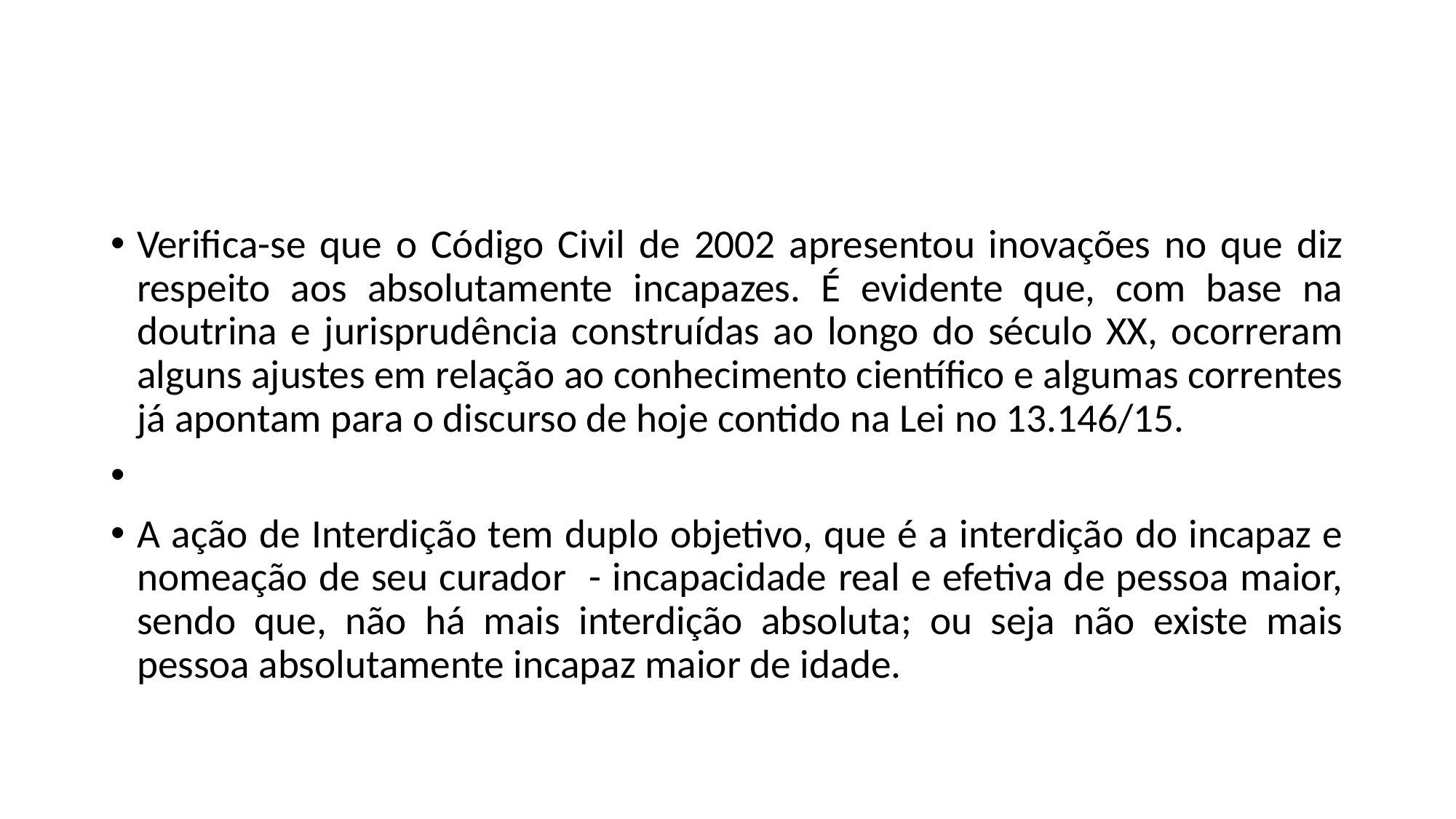

#
Verifica-se que o Código Civil de 2002 apresentou inovações no que diz respeito aos absolutamente incapazes. É evidente que, com base na doutrina e jurisprudência construídas ao longo do século XX, ocorreram alguns ajustes em relação ao conhecimento científico e algumas correntes já apontam para o discurso de hoje contido na Lei no 13.146/15.

A ação de Interdição tem duplo objetivo, que é a interdição do incapaz e nomeação de seu curador  - incapacidade real e efetiva de pessoa maior, sendo que, não há mais interdição absoluta; ou seja não existe mais pessoa absolutamente incapaz maior de idade.